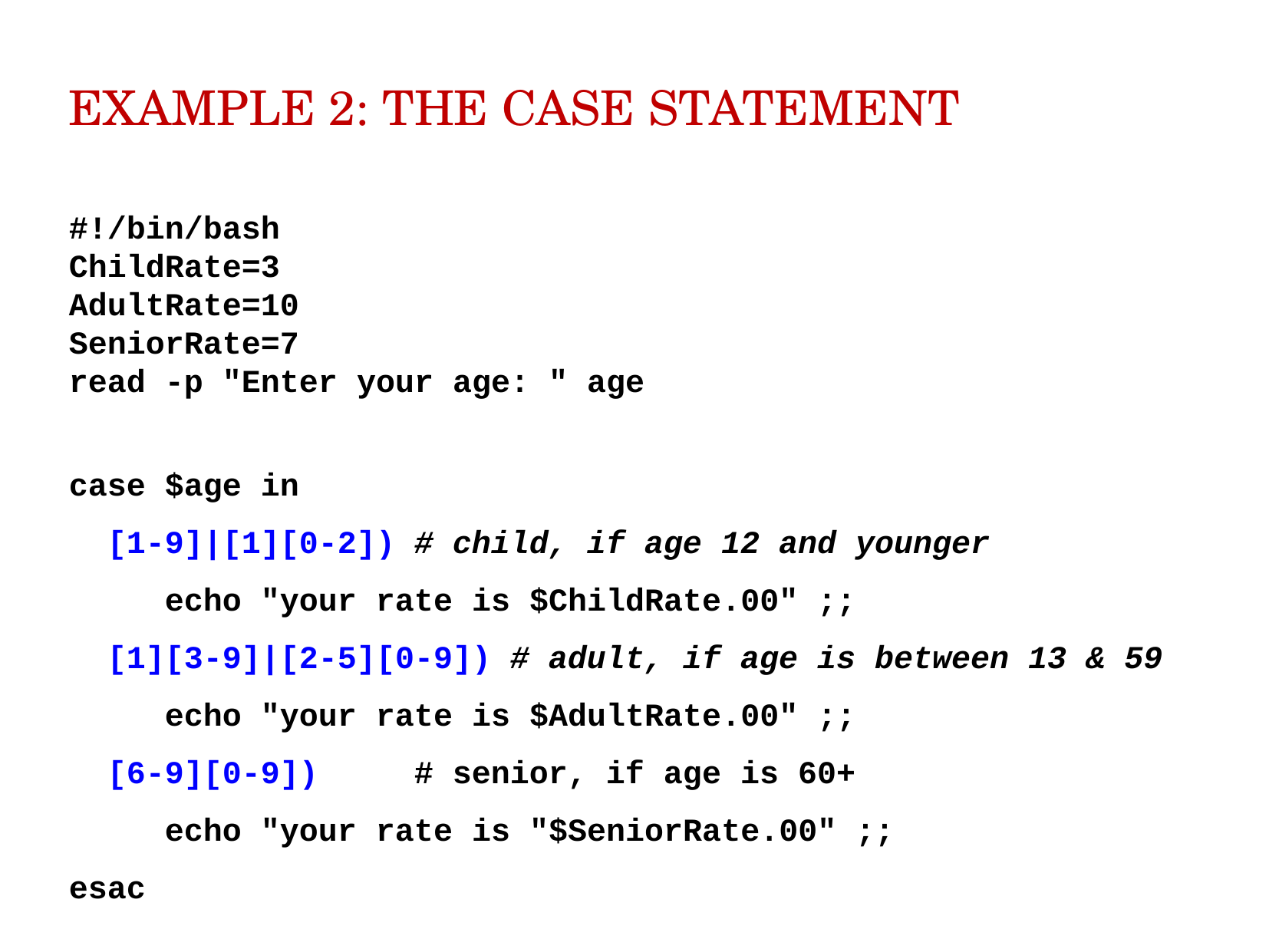

EXAMPLE 2: THE CASE STATEMENT
#!/bin/bash
ChildRate=3
AdultRate=10
SeniorRate=7
read -p "Enter your age: " age

case $age in
  [1-9]|[1][0-2]) # child, if age 12 and younger
     echo "your rate is $ChildRate.00" ;;
  [1][3-9]|[2-5][0-9]) # adult, if age is between 13 & 59
     echo "your rate is $AdultRate.00" ;;
  [6-9][0-9])     # senior, if age is 60+
     echo "your rate is "$SeniorRate.00" ;;
esac
20